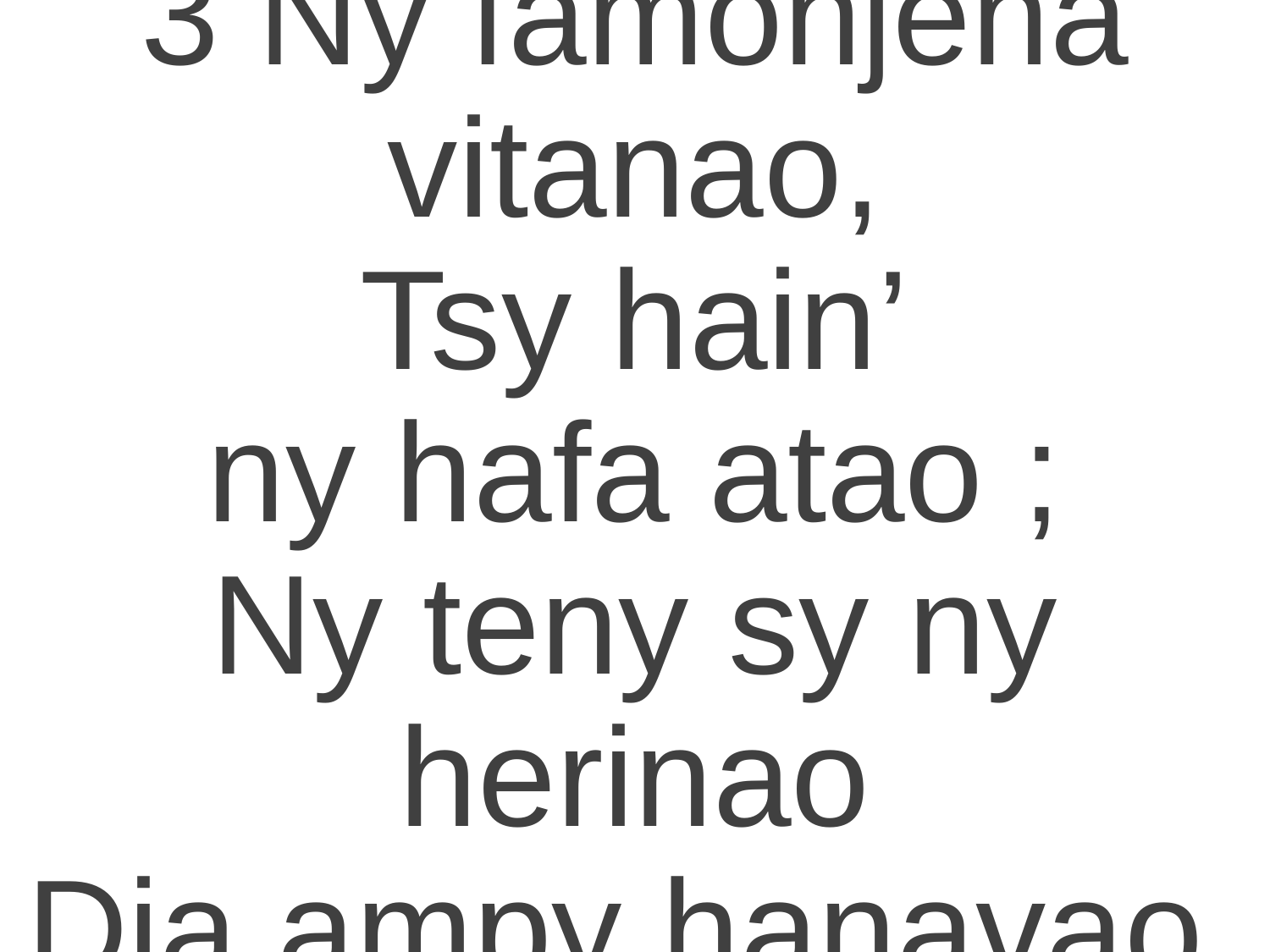

3 Ny famonjena vitanao,
Tsy hain’
ny hafa atao ;
Ny teny sy ny herinao
Dia ampy hanavao.